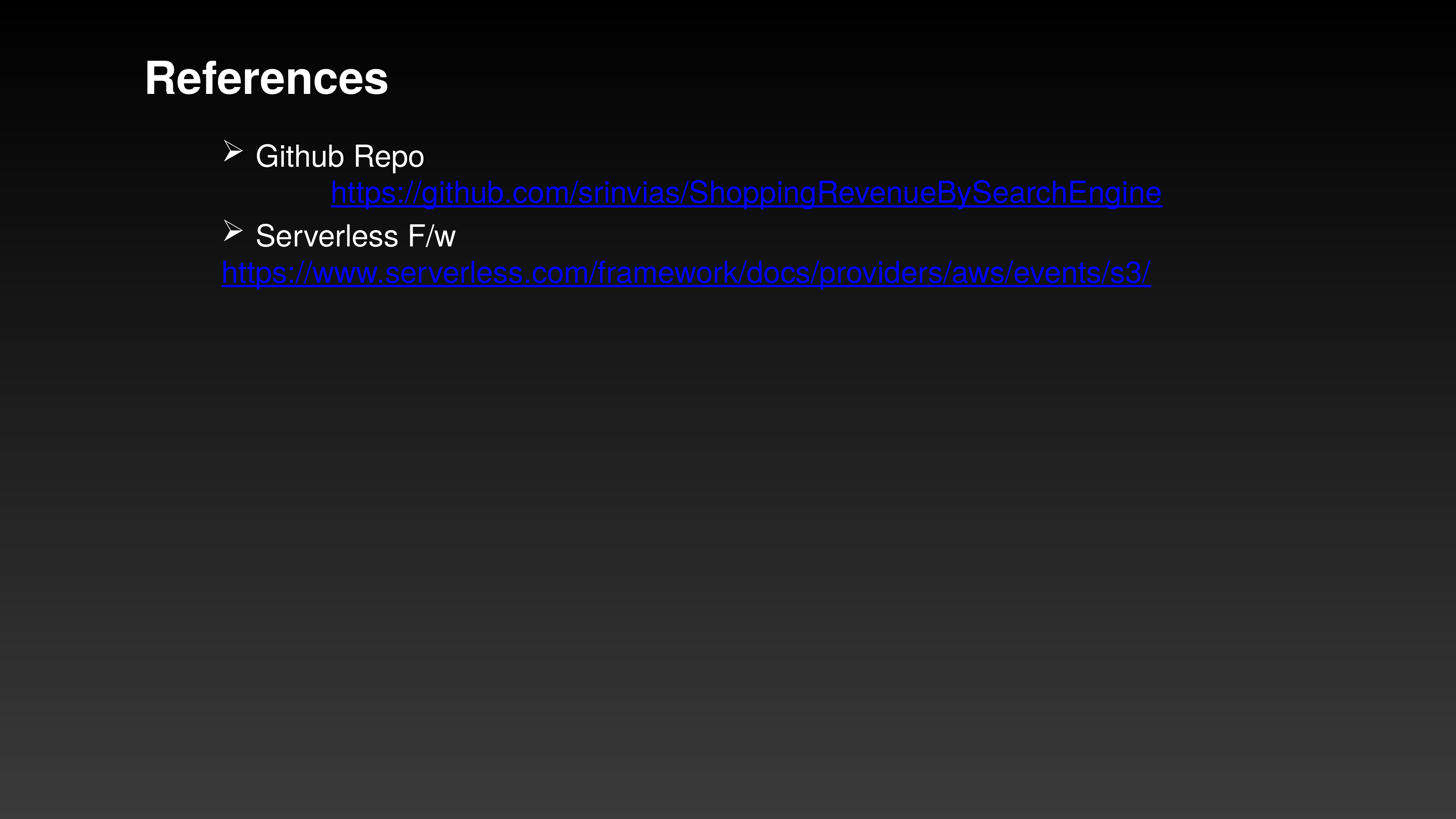

References
Github Repo
	 	https://github.com/srinvias/ShoppingRevenueBySearchEngine
Serverless F/w
		https://www.serverless.com/framework/docs/providers/aws/events/s3/